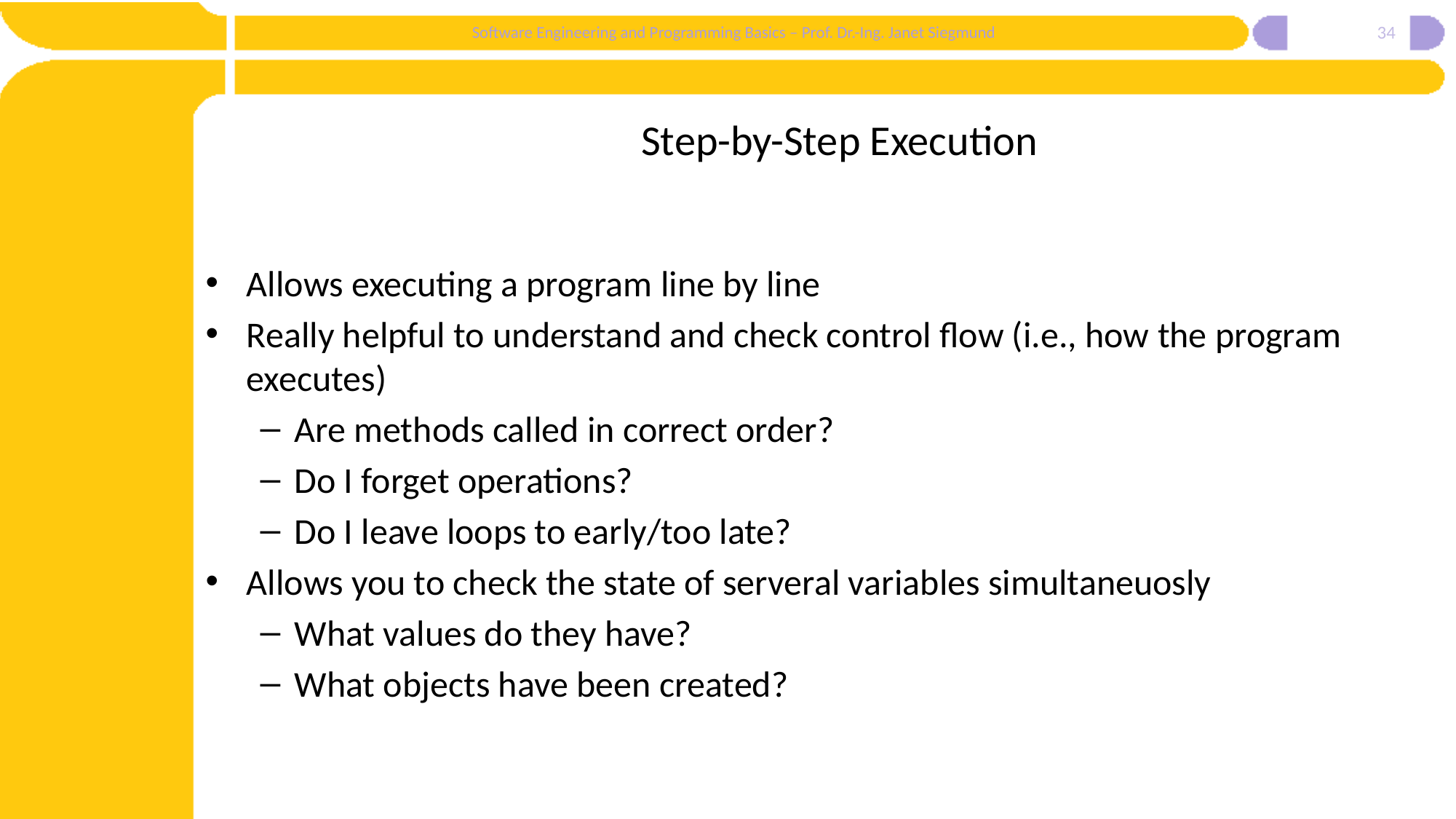

34
# Step-by-Step Execution
Allows executing a program line by line
Really helpful to understand and check control flow (i.e., how the program executes)
Are methods called in correct order?
Do I forget operations?
Do I leave loops to early/too late?
Allows you to check the state of serveral variables simultaneuosly
What values do they have?
What objects have been created?